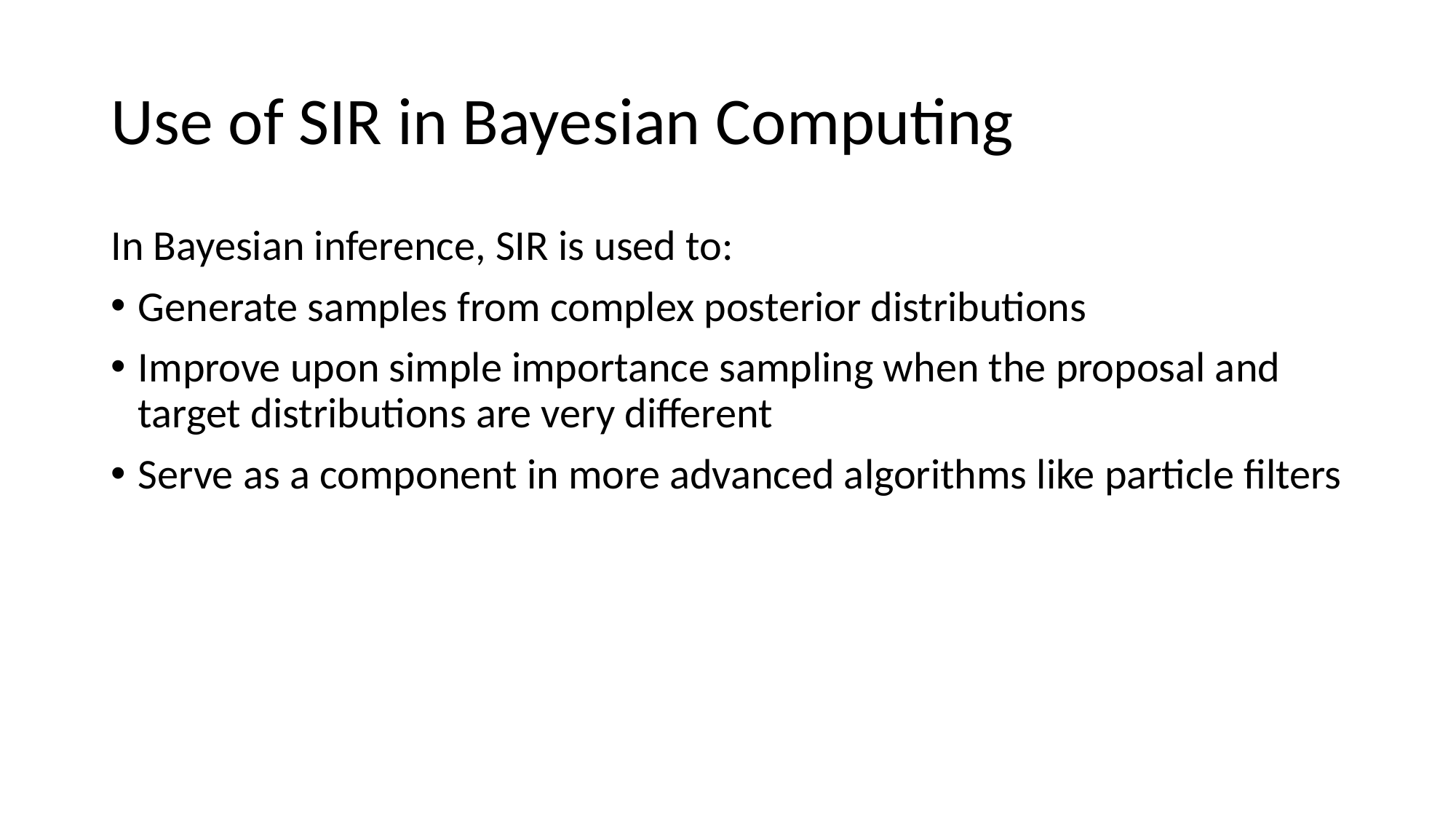

# Use of SIR in Bayesian Computing
In Bayesian inference, SIR is used to:
Generate samples from complex posterior distributions
Improve upon simple importance sampling when the proposal and target distributions are very different
Serve as a component in more advanced algorithms like particle filters